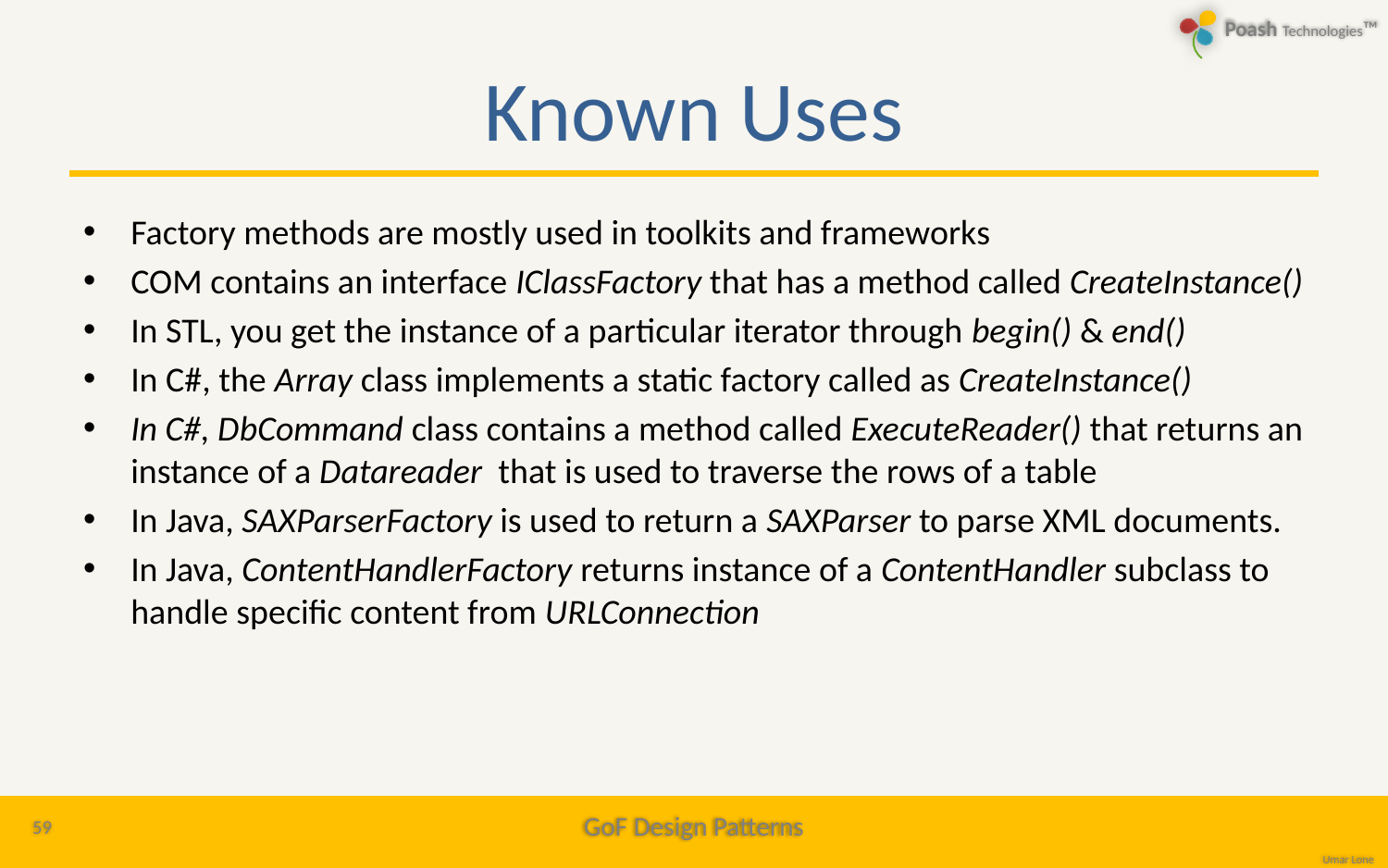

# Known Uses
Factory methods are mostly used in toolkits and frameworks
COM contains an interface IClassFactory that has a method called CreateInstance()
In STL, you get the instance of a particular iterator through begin() & end()
In C#, the Array class implements a static factory called as CreateInstance()
In C#, DbCommand class contains a method called ExecuteReader() that returns an instance of a Datareader  that is used to traverse the rows of a table
In Java, SAXParserFactory is used to return a SAXParser to parse XML documents.
In Java, ContentHandlerFactory returns instance of a ContentHandler subclass to handle specific content from URLConnection

59